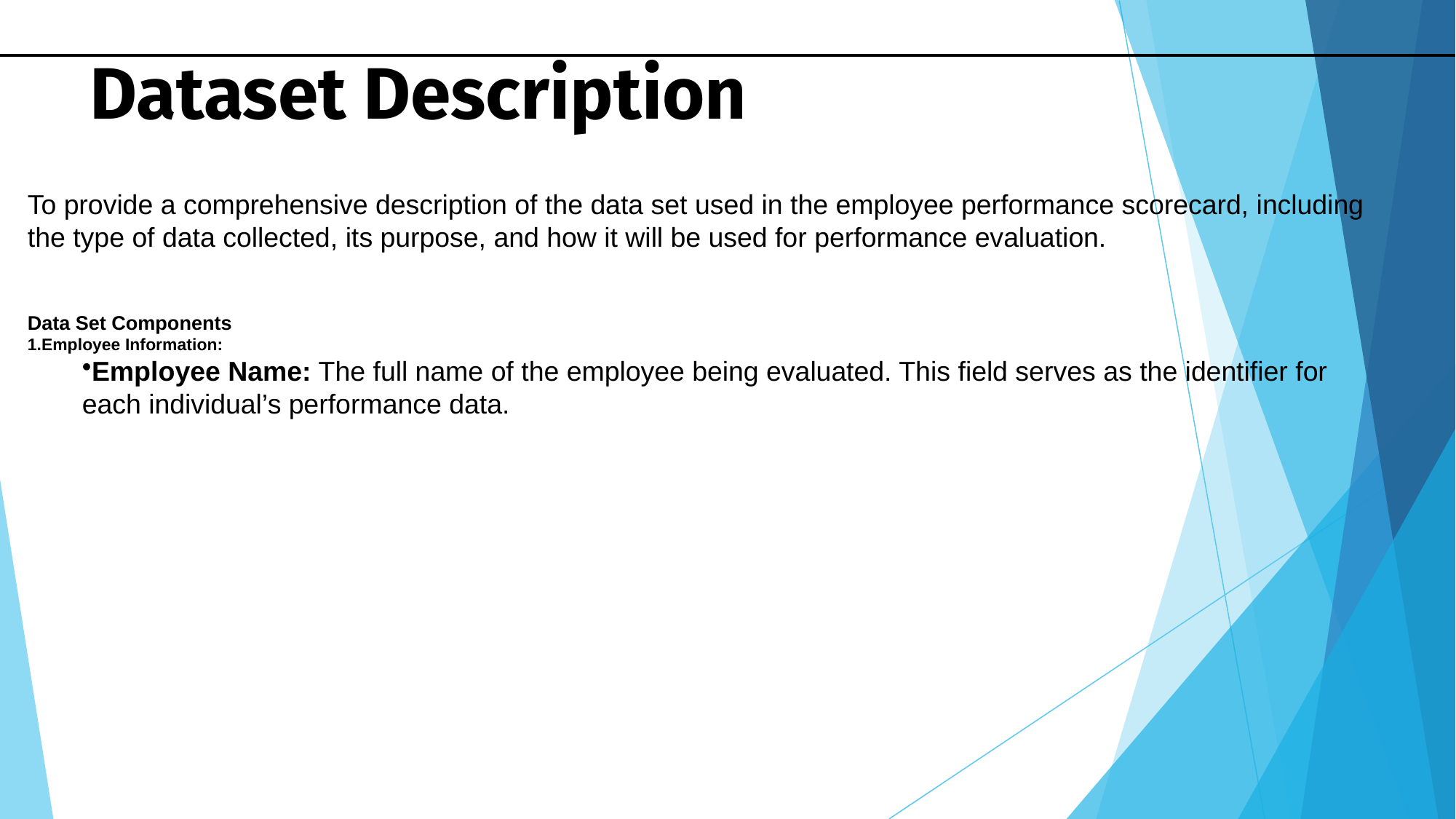

# Dataset Description

To provide a comprehensive description of the data set used in the employee performance scorecard, including the type of data collected, its purpose, and how it will be used for performance evaluation.

Data Set Components
Employee Information:
Employee Name: The full name of the employee being evaluated. This field serves as the identifier for each individual’s performance data.